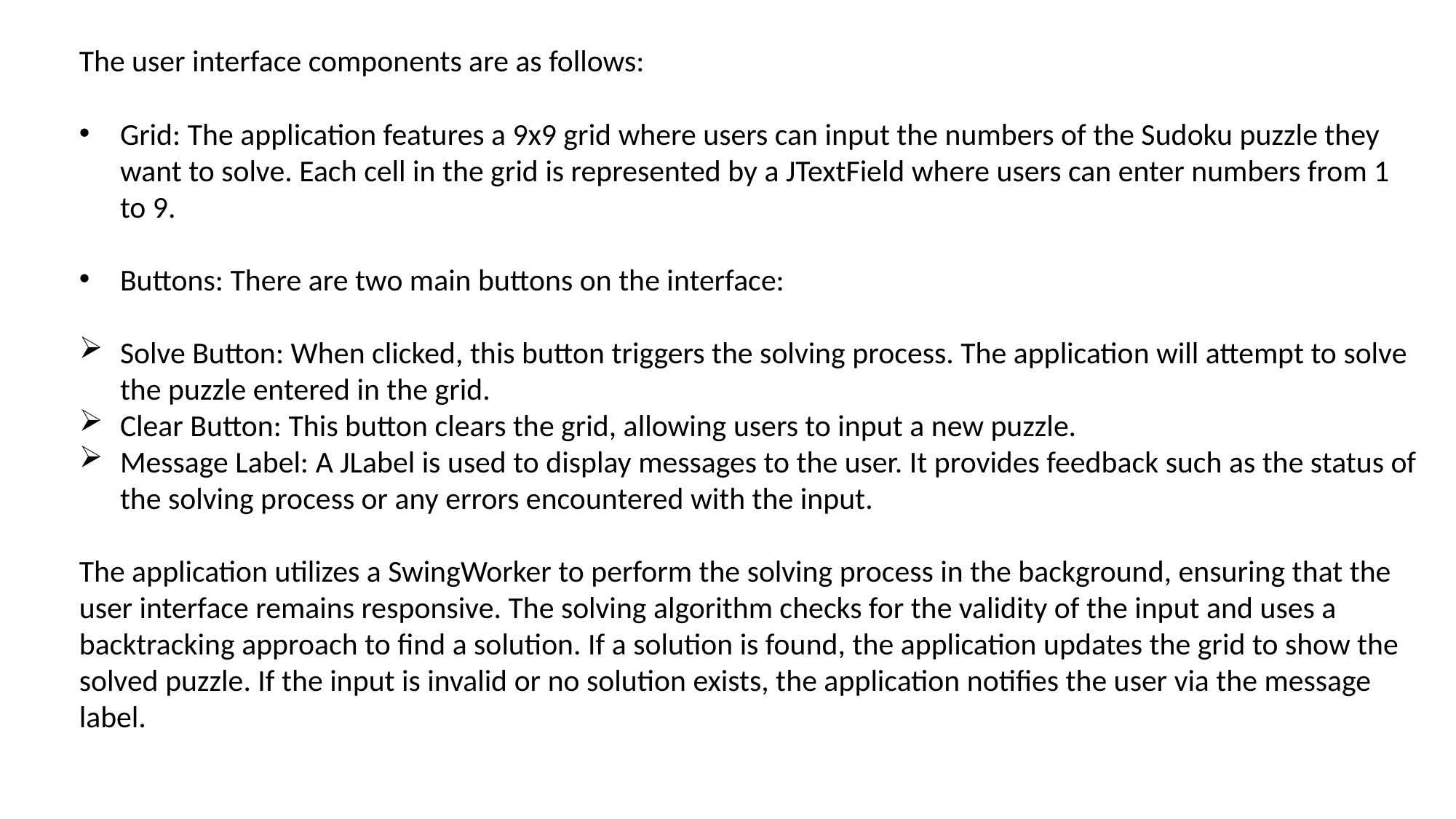

The user interface components are as follows:

Grid: The application features a 9x9 grid where users can input the numbers of the Sudoku puzzle they want to solve. Each cell in the grid is represented by a JTextField where users can enter numbers from 1 to 9.

Buttons: There are two main buttons on the interface:

Solve Button: When clicked, this button triggers the solving process. The application will attempt to solve the puzzle entered in the grid.
Clear Button: This button clears the grid, allowing users to input a new puzzle.
Message Label: A JLabel is used to display messages to the user. It provides feedback such as the status of the solving process or any errors encountered with the input.

The application utilizes a SwingWorker to perform the solving process in the background, ensuring that the user interface remains responsive. The solving algorithm checks for the validity of the input and uses a backtracking approach to find a solution. If a solution is found, the application updates the grid to show the solved puzzle. If the input is invalid or no solution exists, the application notifies the user via the message label.